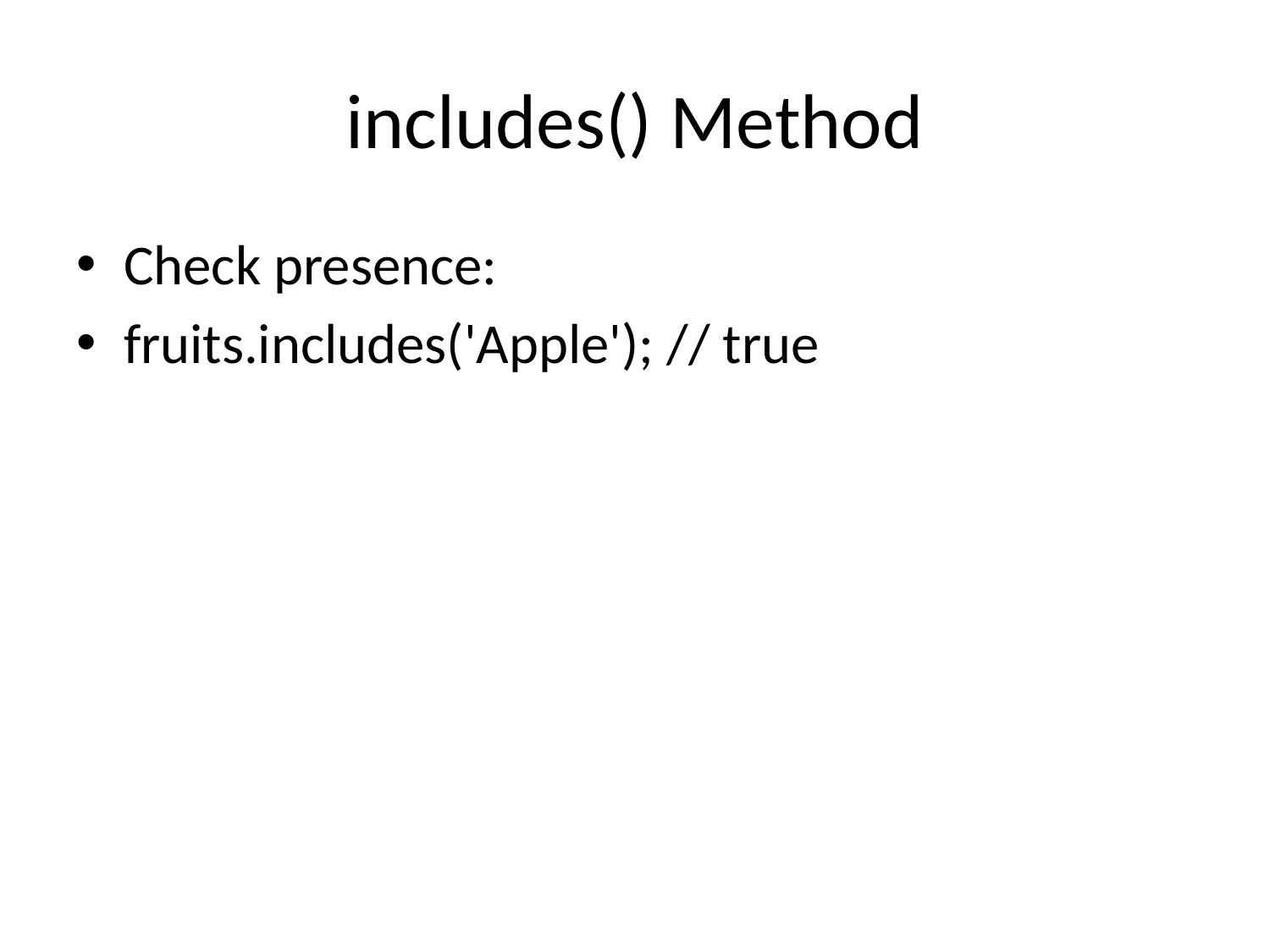

# includes() Method
Check presence:
fruits.includes('Apple'); // true